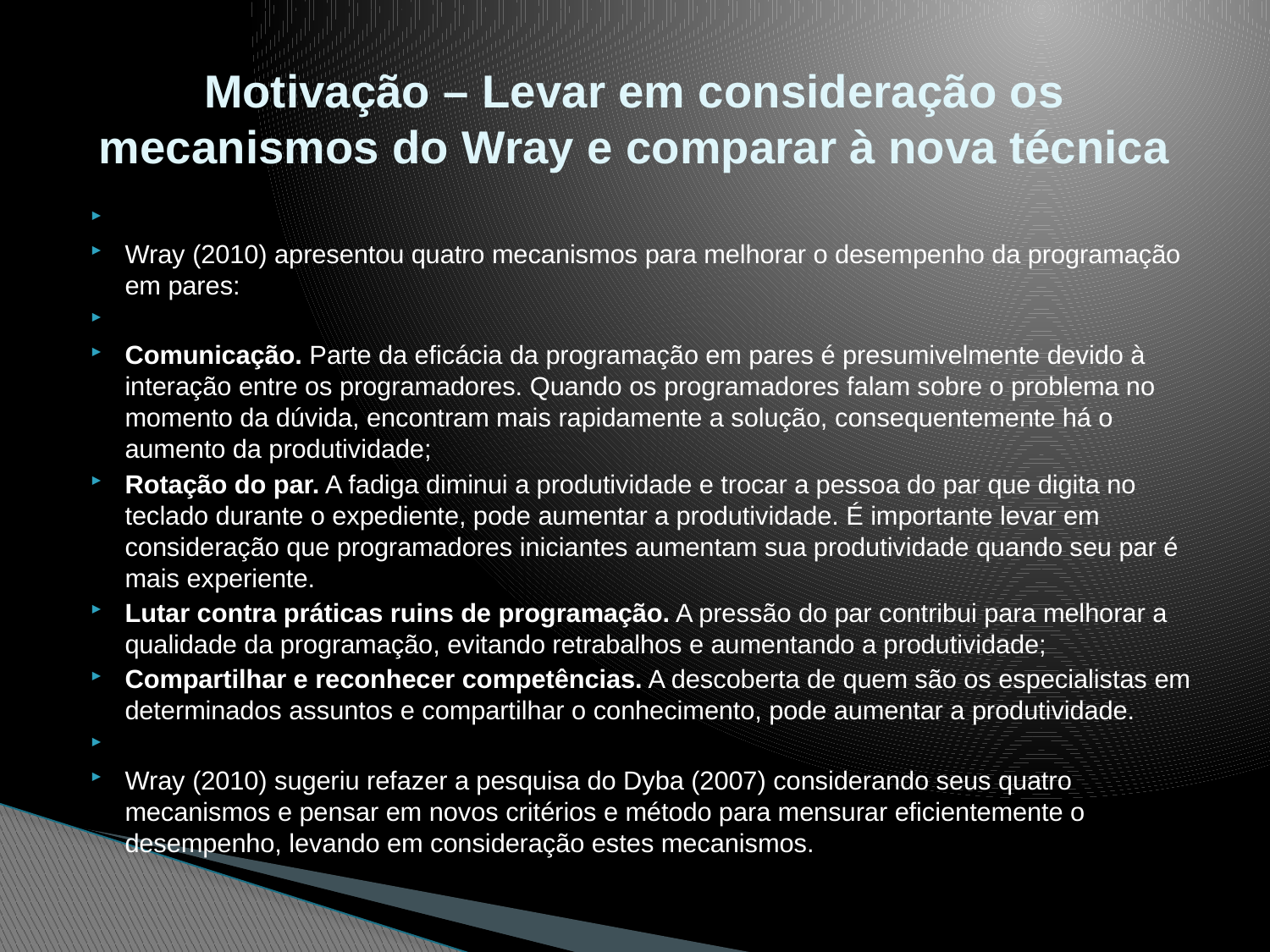

# Motivação – Levar em consideração os mecanismos do Wray e comparar à nova técnica

Wray (2010) apresentou quatro mecanismos para melhorar o desempenho da programação em pares:

Comunicação. Parte da eficácia da programação em pares é presumivelmente devido à interação entre os programadores. Quando os programadores falam sobre o problema no momento da dúvida, encontram mais rapidamente a solução, consequentemente há o aumento da produtividade;
Rotação do par. A fadiga diminui a produtividade e trocar a pessoa do par que digita no teclado durante o expediente, pode aumentar a produtividade. É importante levar em consideração que programadores iniciantes aumentam sua produtividade quando seu par é mais experiente.
Lutar contra práticas ruins de programação. A pressão do par contribui para melhorar a qualidade da programação, evitando retrabalhos e aumentando a produtividade;
Compartilhar e reconhecer competências. A descoberta de quem são os especialistas em determinados assuntos e compartilhar o conhecimento, pode aumentar a produtividade.

Wray (2010) sugeriu refazer a pesquisa do Dyba (2007) considerando seus quatro mecanismos e pensar em novos critérios e método para mensurar eficientemente o desempenho, levando em consideração estes mecanismos.